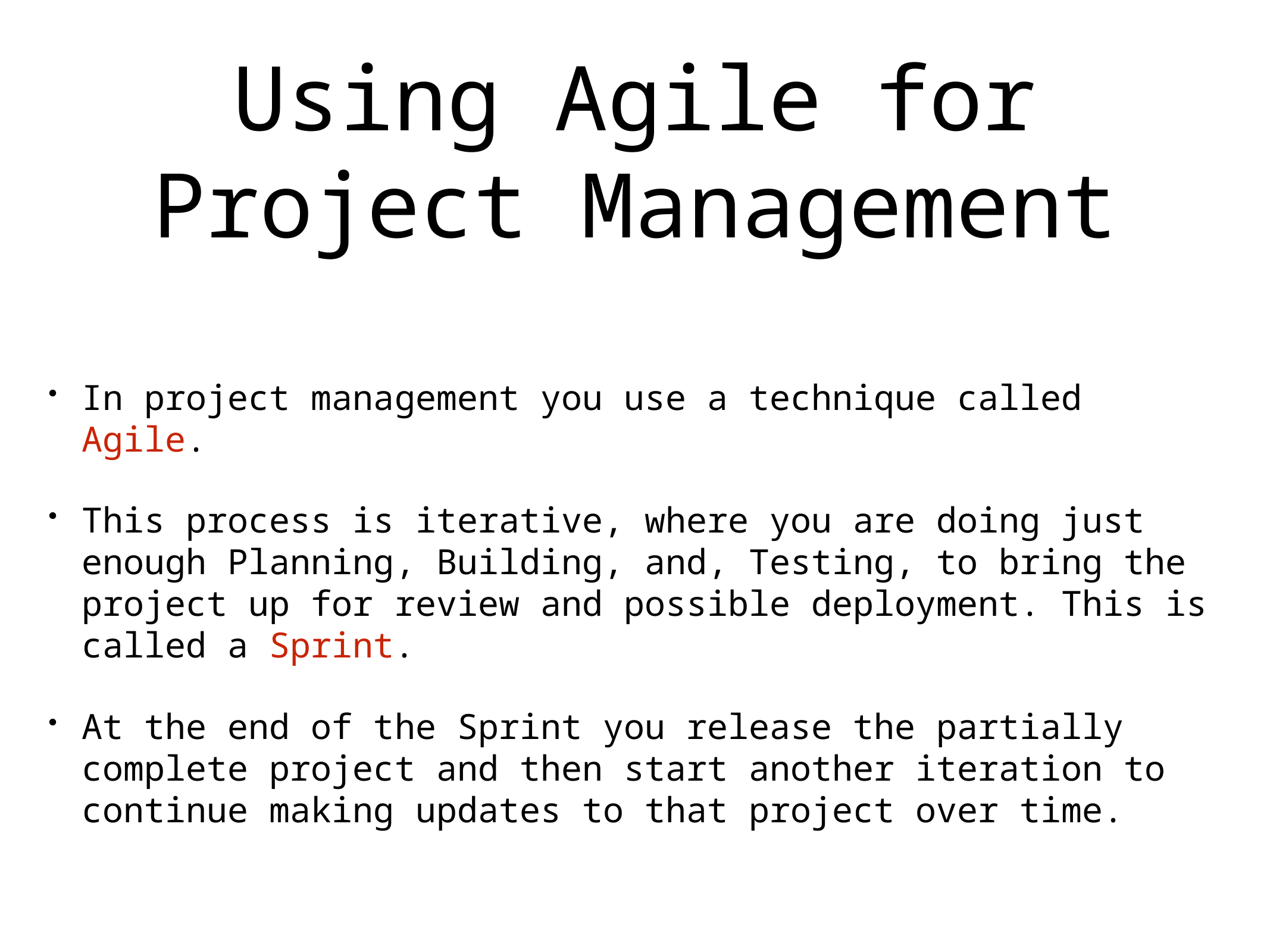

# Using Agile for Project Management
In project management you use a technique called Agile.
This process is iterative, where you are doing just enough Planning, Building, and, Testing, to bring the project up for review and possible deployment. This is called a Sprint.
At the end of the Sprint you release the partially complete project and then start another iteration to continue making updates to that project over time.